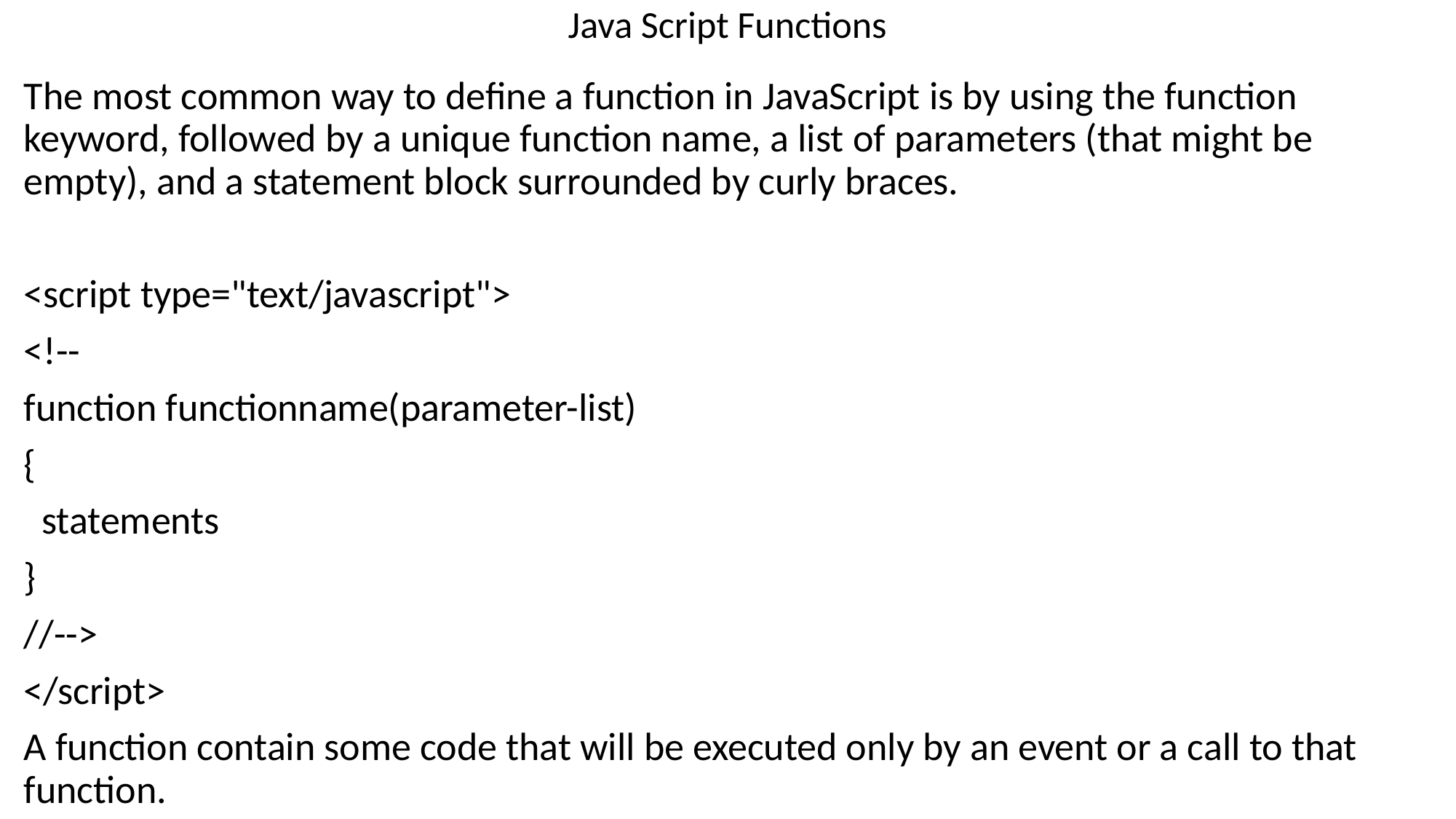

# Java Script Functions
The most common way to define a function in JavaScript is by using the function keyword, followed by a unique function name, a list of parameters (that might be empty), and a statement block surrounded by curly braces.

<script type="text/javascript">
<!--
function functionname(parameter-list)
{
  statements
}
//-->
</script>
A function contain some code that will be executed only by an event or a call to that function.